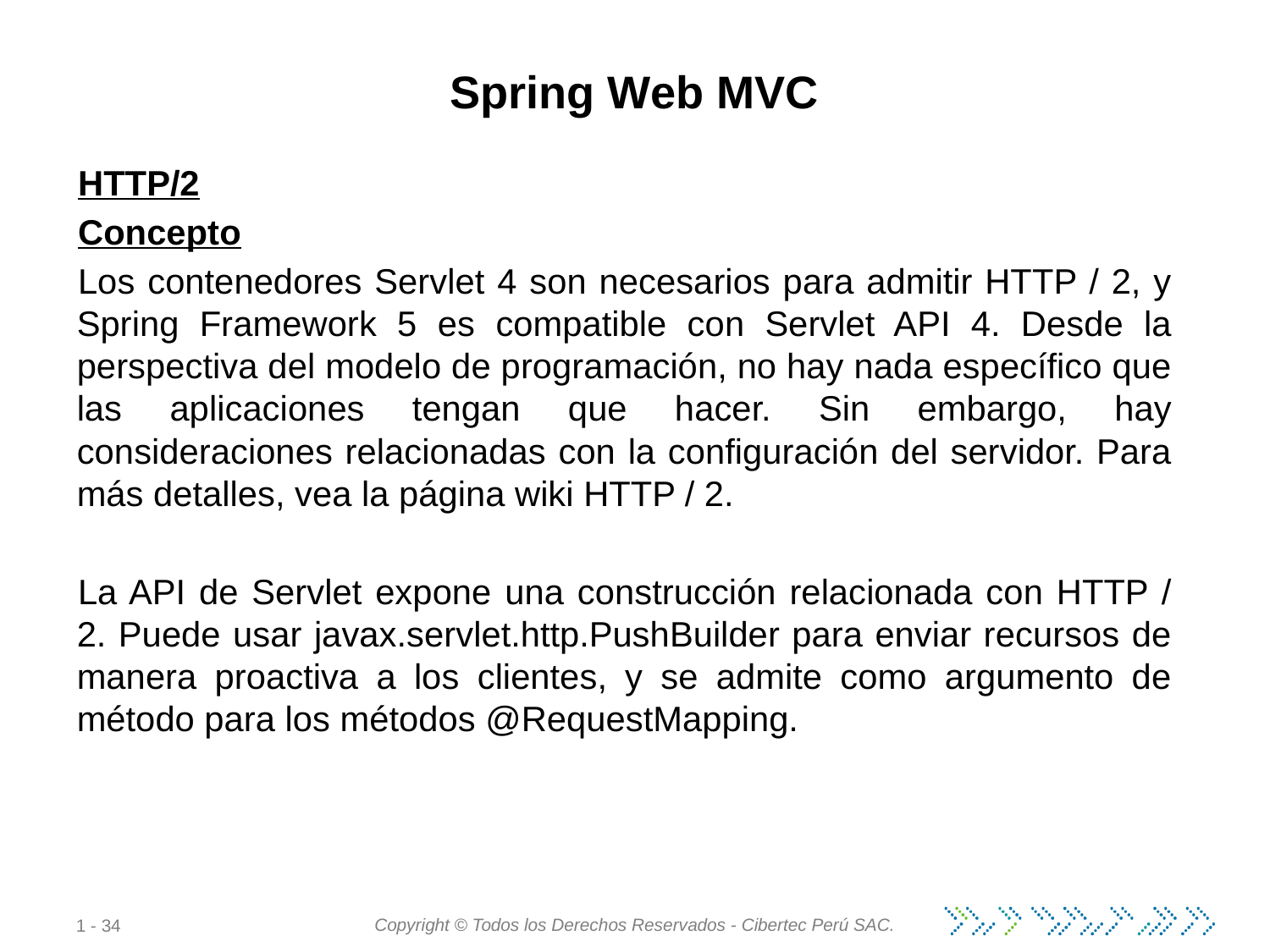

# Spring Web MVC
HTTP/2
Concepto
Los contenedores Servlet 4 son necesarios para admitir HTTP / 2, y Spring Framework 5 es compatible con Servlet API 4. Desde la perspectiva del modelo de programación, no hay nada específico que las aplicaciones tengan que hacer. Sin embargo, hay consideraciones relacionadas con la configuración del servidor. Para más detalles, vea la página wiki HTTP / 2.

La API de Servlet expone una construcción relacionada con HTTP / 2. Puede usar javax.servlet.http.PushBuilder para enviar recursos de manera proactiva a los clientes, y se admite como argumento de método para los métodos @RequestMapping.